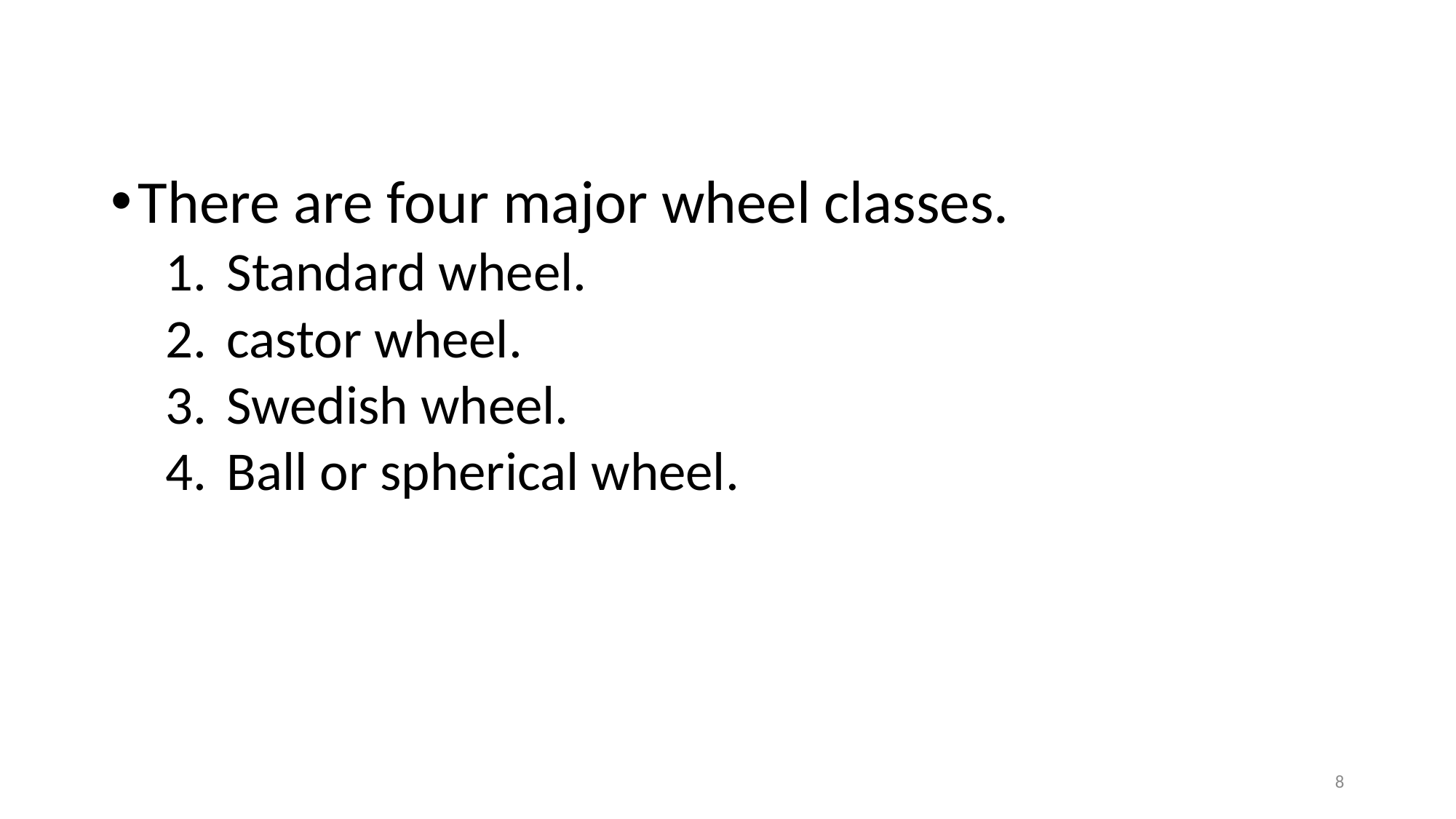

There are four major wheel classes.
Standard wheel.
castor wheel.
Swedish wheel.
Ball or spherical wheel.

8